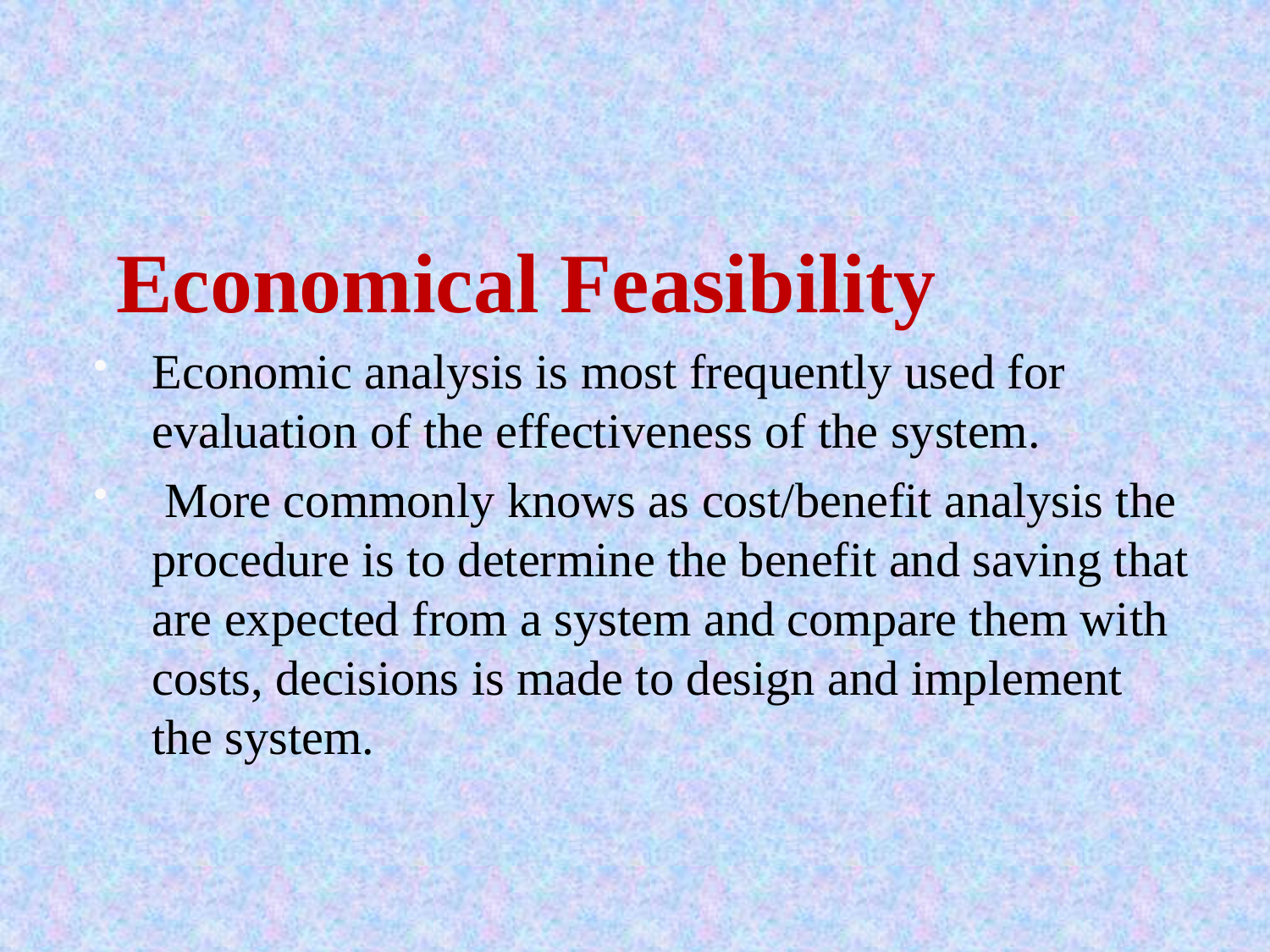

Economical Feasibility
Economic analysis is most frequently used for evaluation of the effectiveness of the system.
 More commonly knows as cost/benefit analysis the procedure is to determine the benefit and saving that are expected from a system and compare them with costs, decisions is made to design and implement the system.